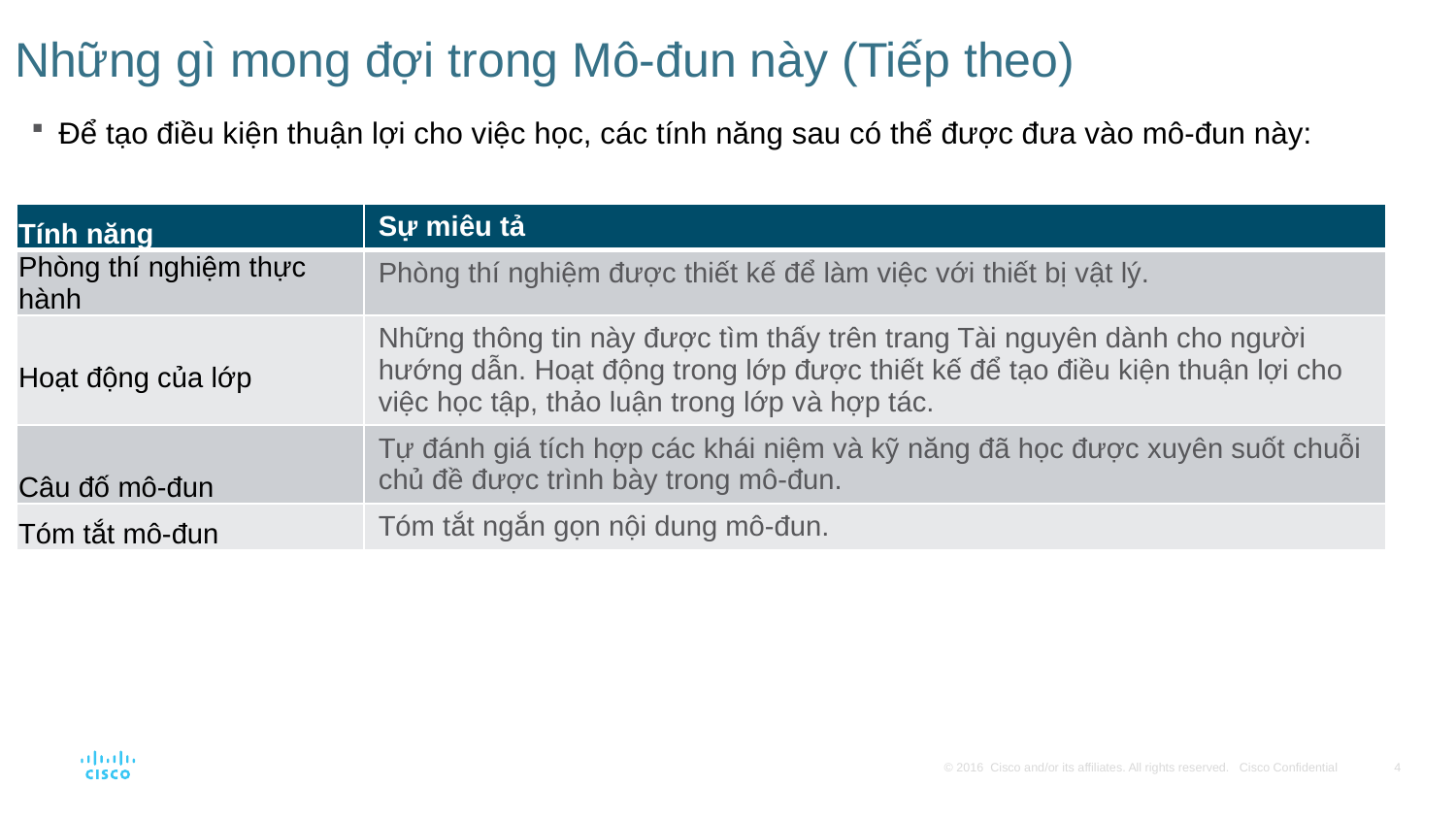

# Những gì mong đợi trong Mô-đun này (Tiếp theo)
Để tạo điều kiện thuận lợi cho việc học, các tính năng sau có thể được đưa vào mô-đun này:

| Tính năng | Sự miêu tả |
| --- | --- |
| Phòng thí nghiệm thực hành | Phòng thí nghiệm được thiết kế để làm việc với thiết bị vật lý. |
| Hoạt động của lớp | Những thông tin này được tìm thấy trên trang Tài nguyên dành cho người hướng dẫn. Hoạt động trong lớp được thiết kế để tạo điều kiện thuận lợi cho việc học tập, thảo luận trong lớp và hợp tác. |
| Câu đố mô-đun | Tự đánh giá tích hợp các khái niệm và kỹ năng đã học được xuyên suốt chuỗi chủ đề được trình bày trong mô-đun. |
| Tóm tắt mô-đun | Tóm tắt ngắn gọn nội dung mô-đun. |